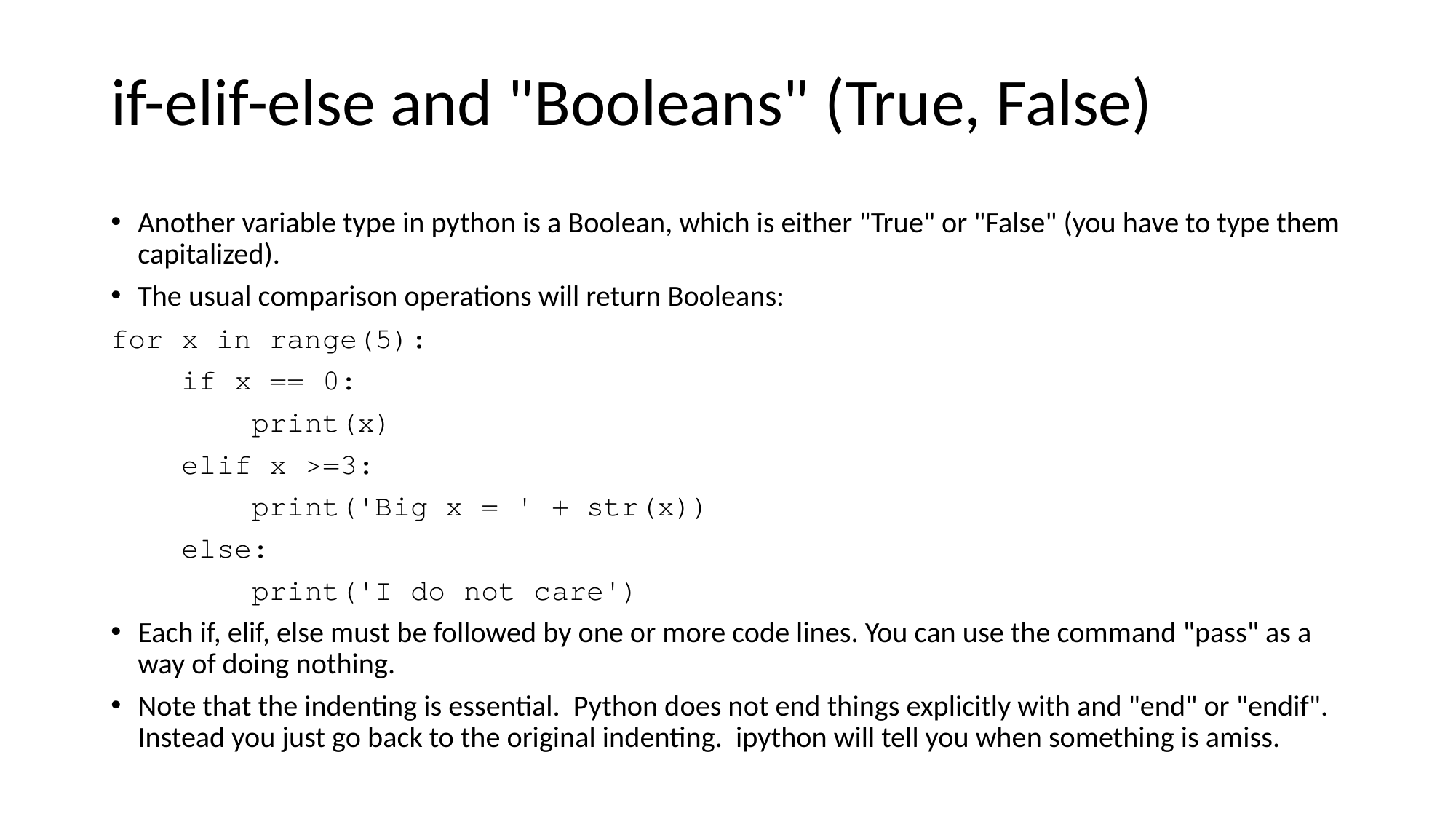

# if-elif-else and "Booleans" (True, False)
Another variable type in python is a Boolean, which is either "True" or "False" (you have to type them capitalized).
The usual comparison operations will return Booleans:
for x in range(5):
    if x == 0:
        print(x)
    elif x >=3:
        print('Big x = ' + str(x))
    else:
        print('I do not care')
Each if, elif, else must be followed by one or more code lines. You can use the command "pass" as a way of doing nothing.
Note that the indenting is essential.  Python does not end things explicitly with and "end" or "endif".  Instead you just go back to the original indenting.  ipython will tell you when something is amiss.